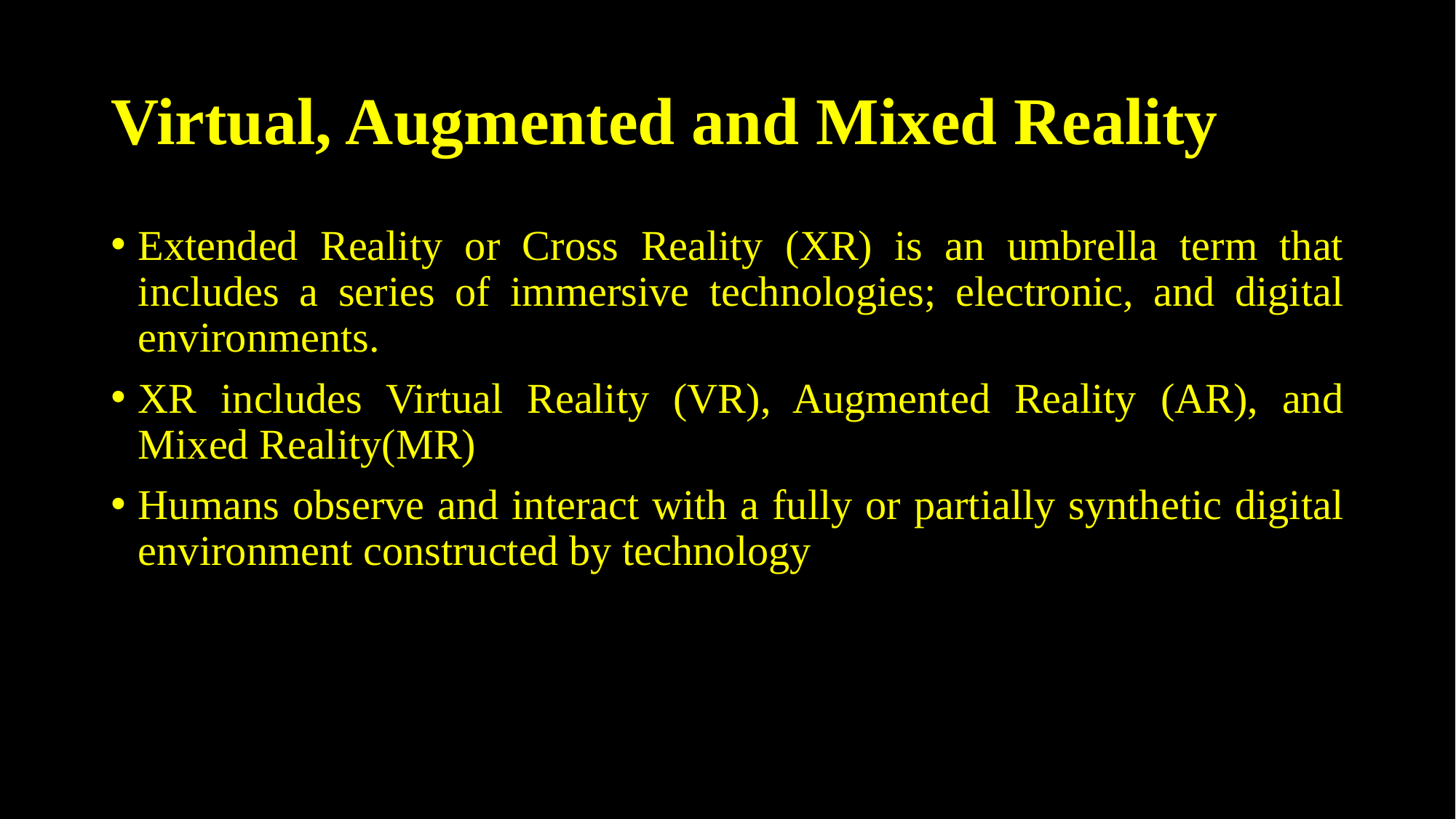

# Virtual, Augmented and Mixed Reality
Extended Reality or Cross Reality (XR) is an umbrella term that includes a series of immersive technologies; electronic, and digital environments.
XR includes Virtual Reality (VR), Augmented Reality (AR), and Mixed Reality(MR)
Humans observe and interact with a fully or partially synthetic digital environment constructed by technology